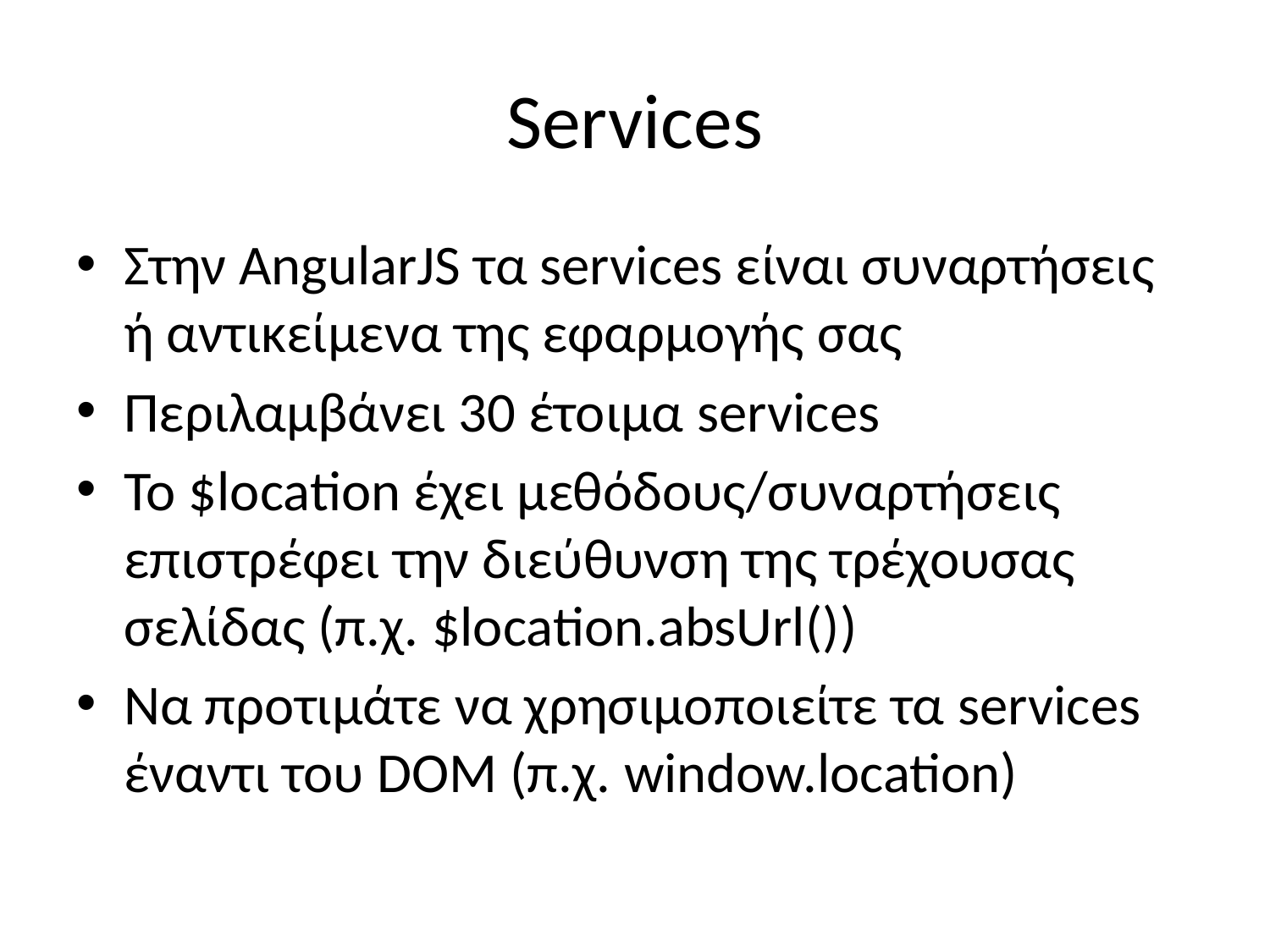

# Services
Στην AngularJS τα services είναι συναρτήσεις ή αντικείμενα της εφαρμογής σας
Περιλαμβάνει 30 έτοιμα services
To $location έχει μεθόδους/συναρτήσεις επιστρέφει την διεύθυνση της τρέχουσας σελίδας (π.χ. $location.absUrl())
Να προτιμάτε να χρησιμοποιείτε τα services έναντι του DOM (π.χ. window.location)